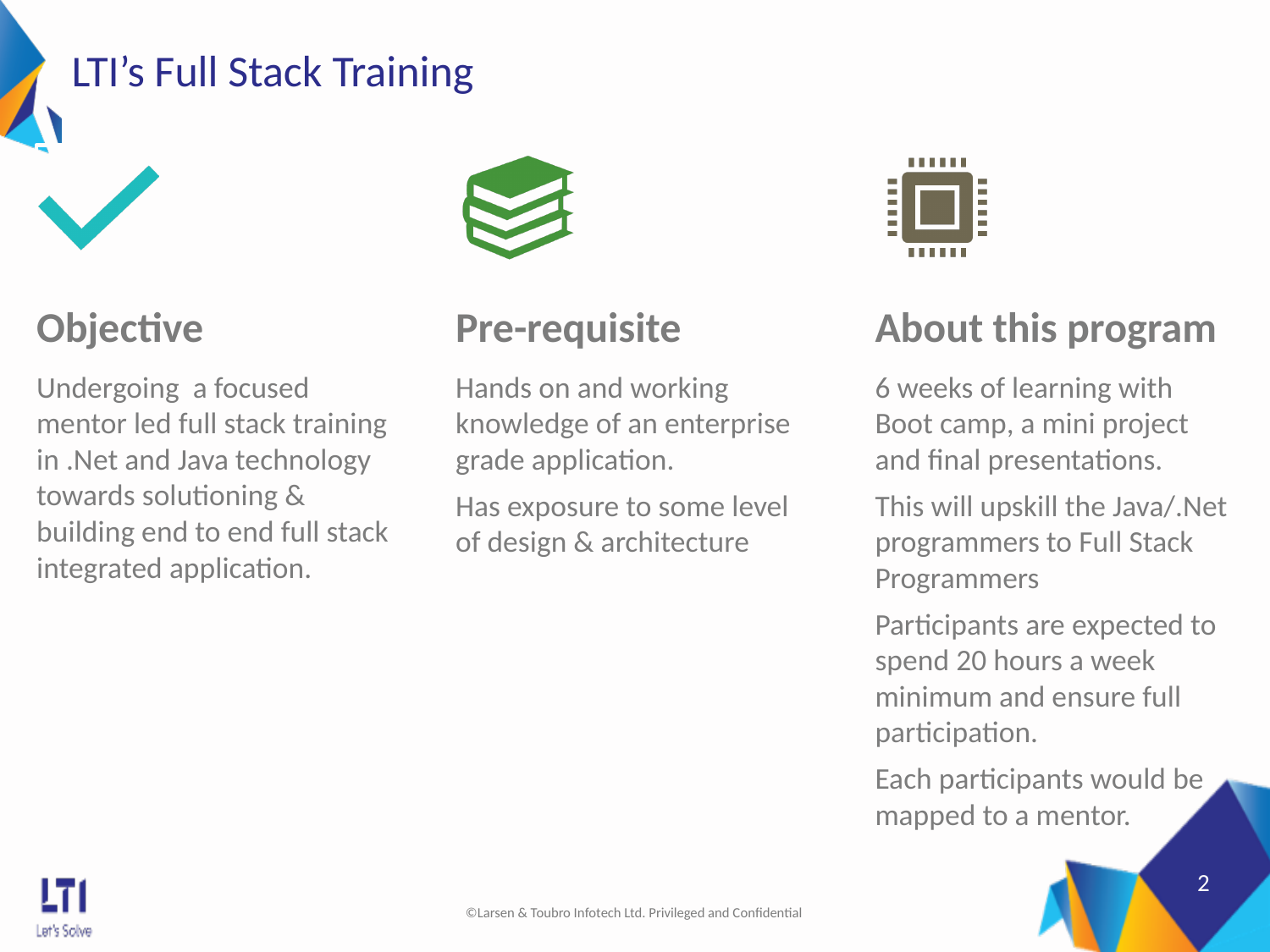

# LTI’s Full Stack Training
Objective
Undergoing  a focused mentor led full stack training in .Net and Java technology towards solutioning & building end to end full stack integrated application.
Pre-requisite
Hands on and working knowledge of an enterprise grade application.
Has exposure to some level of design & architecture
About this program
6 weeks of learning with  Boot camp, a mini project and final presentations.
This will upskill the Java/.Net programmers to Full Stack Programmers
Participants are expected to spend 20 hours a week minimum and ensure full participation.
Each participants would be mapped to a mentor.